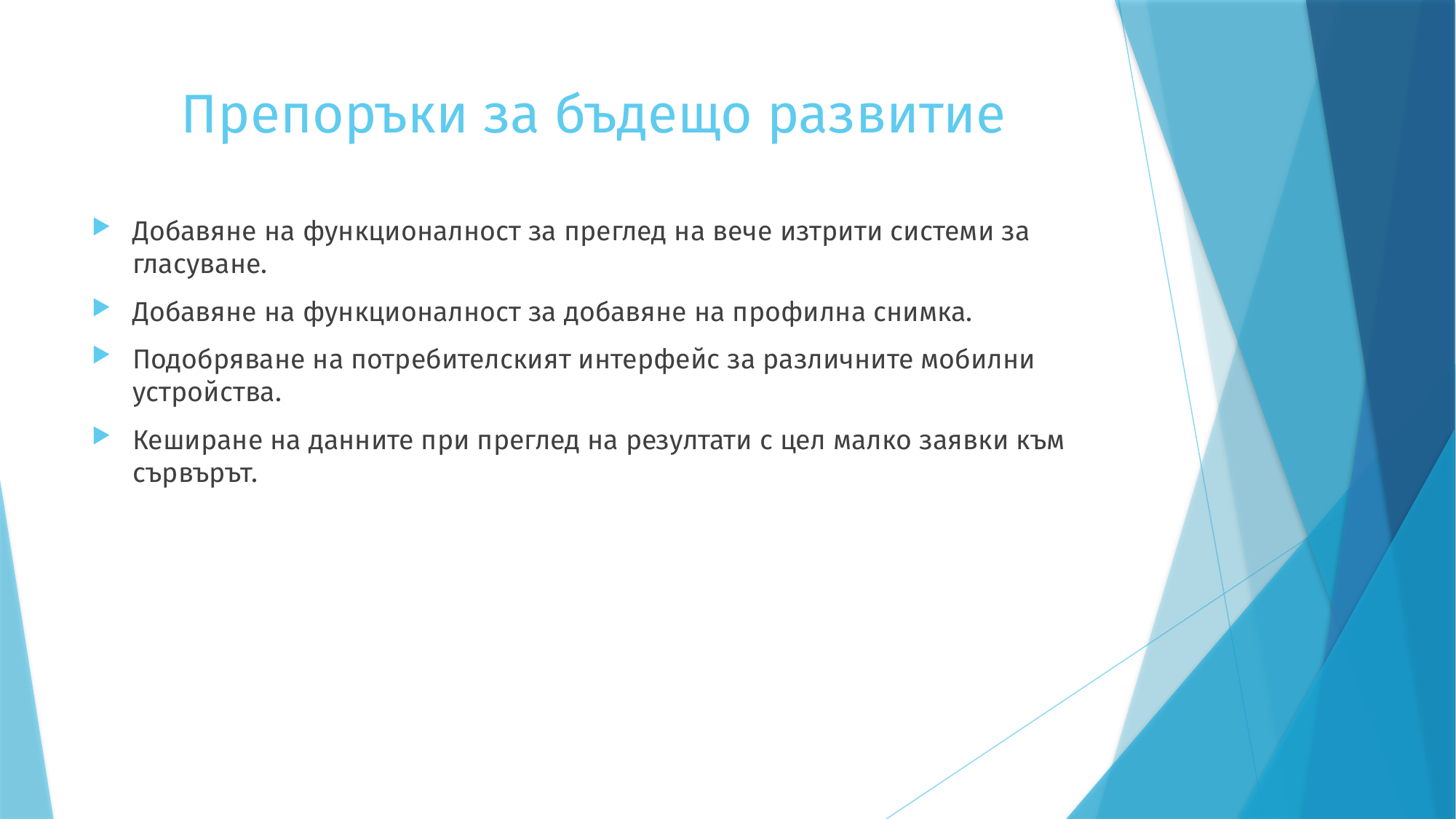

# Препоръки за бъдещо развитие
Добавяне на функционалност за преглед на вече изтрити системи за гласуване.
Добавяне на функционалност за добавяне на профилна снимка.
Подобряване на потребителският интерфейс за различните мобилни устройства.
Кеширане на данните при преглед на резултати с цел малко заявки към сървърът.